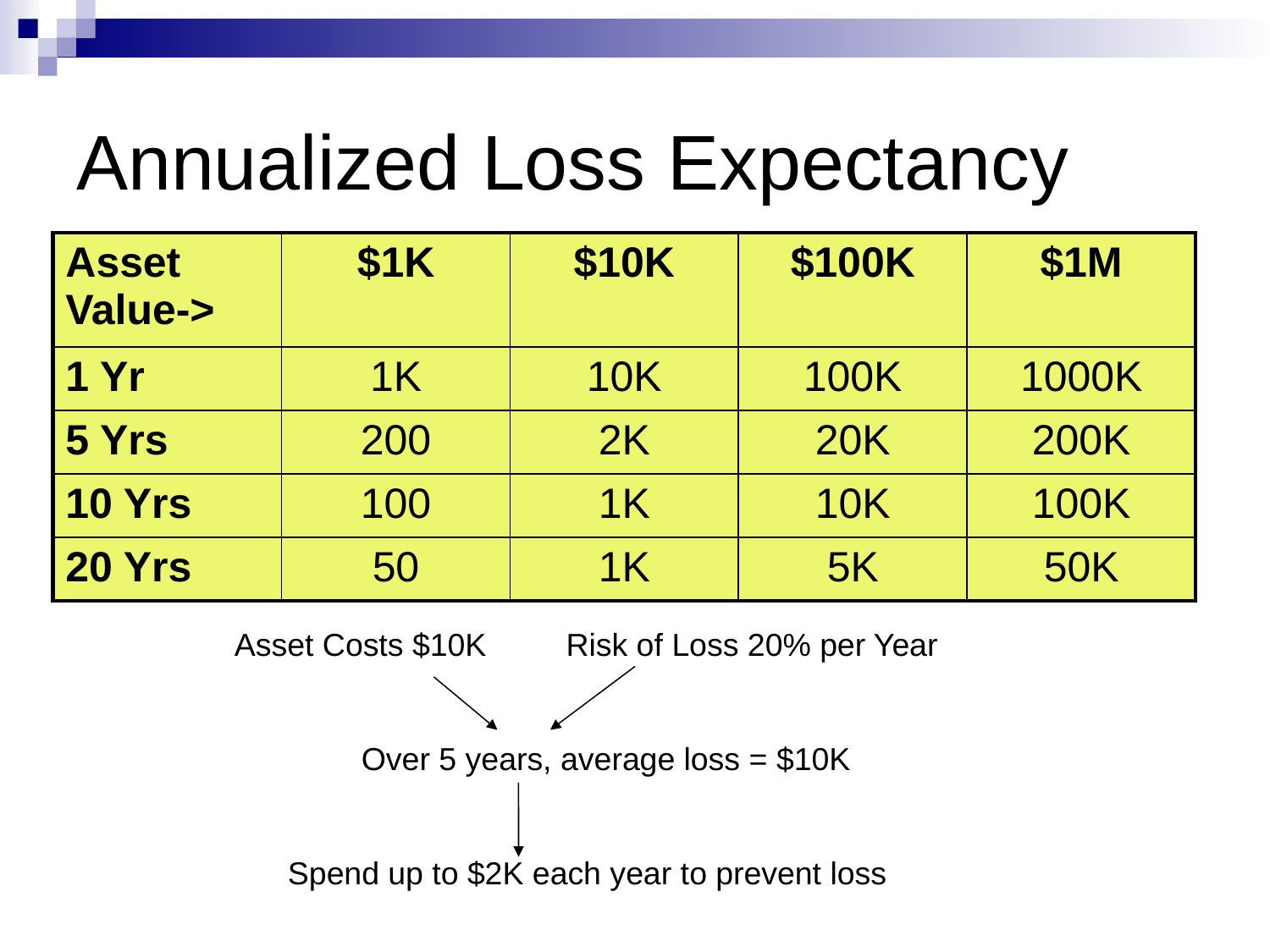

# Annualized Loss Expectancy
| Asset Value-> | $1K | $10K | $100K | $1M |
| --- | --- | --- | --- | --- |
| 1 Yr | 1K | 10K | 100K | 1000K |
| 5 Yrs | 200 | 2K | 20K | 200K |
| 10 Yrs | 100 | 1K | 10K | 100K |
| 20 Yrs | 50 | 1K | 5K | 50K |
Asset Costs $10K         Risk of Loss 20% per Year

	Over 5 years, average loss = $10K

      Spend up to $2K each year to prevent loss